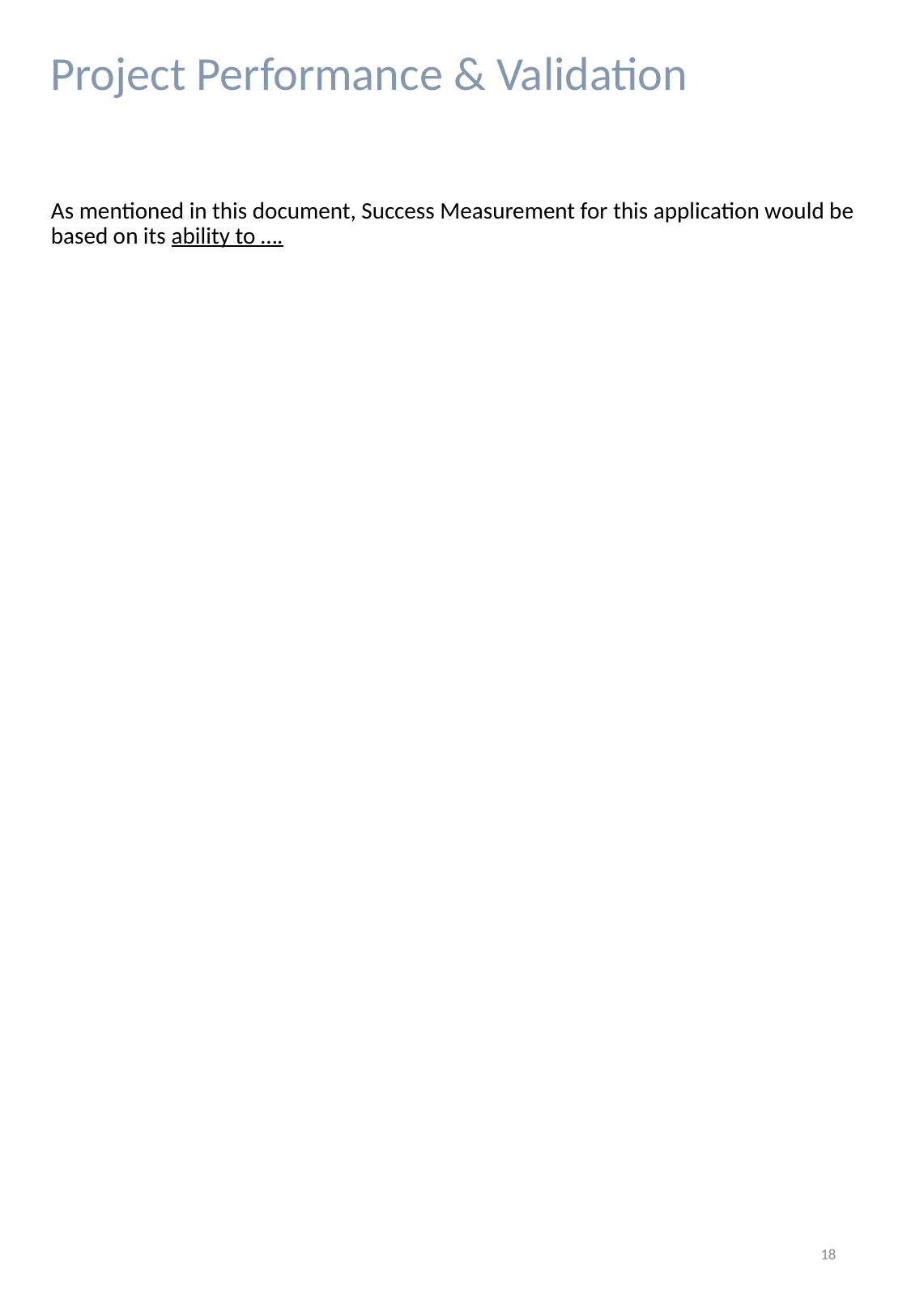

Project Performance & Validation
As mentioned in this document, Success Measurement for this application would be based on its ability to ….
18